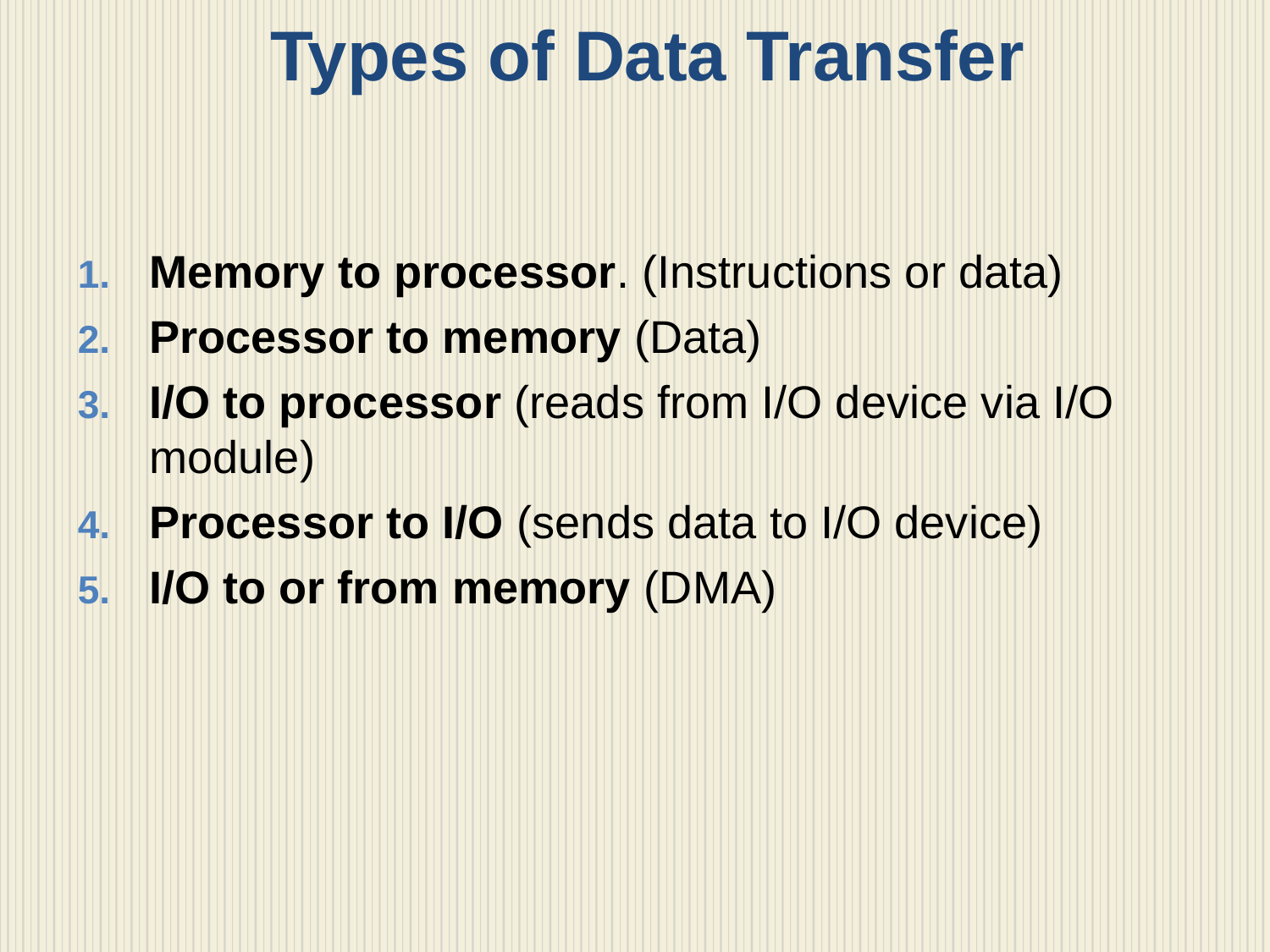

# Types of Data Transfer
Memory to processor. (Instructions or data)
Processor to memory (Data)
I/O to processor (reads from I/O device via I/O module)
Processor to I/O (sends data to I/O device)
I/O to or from memory (DMA)